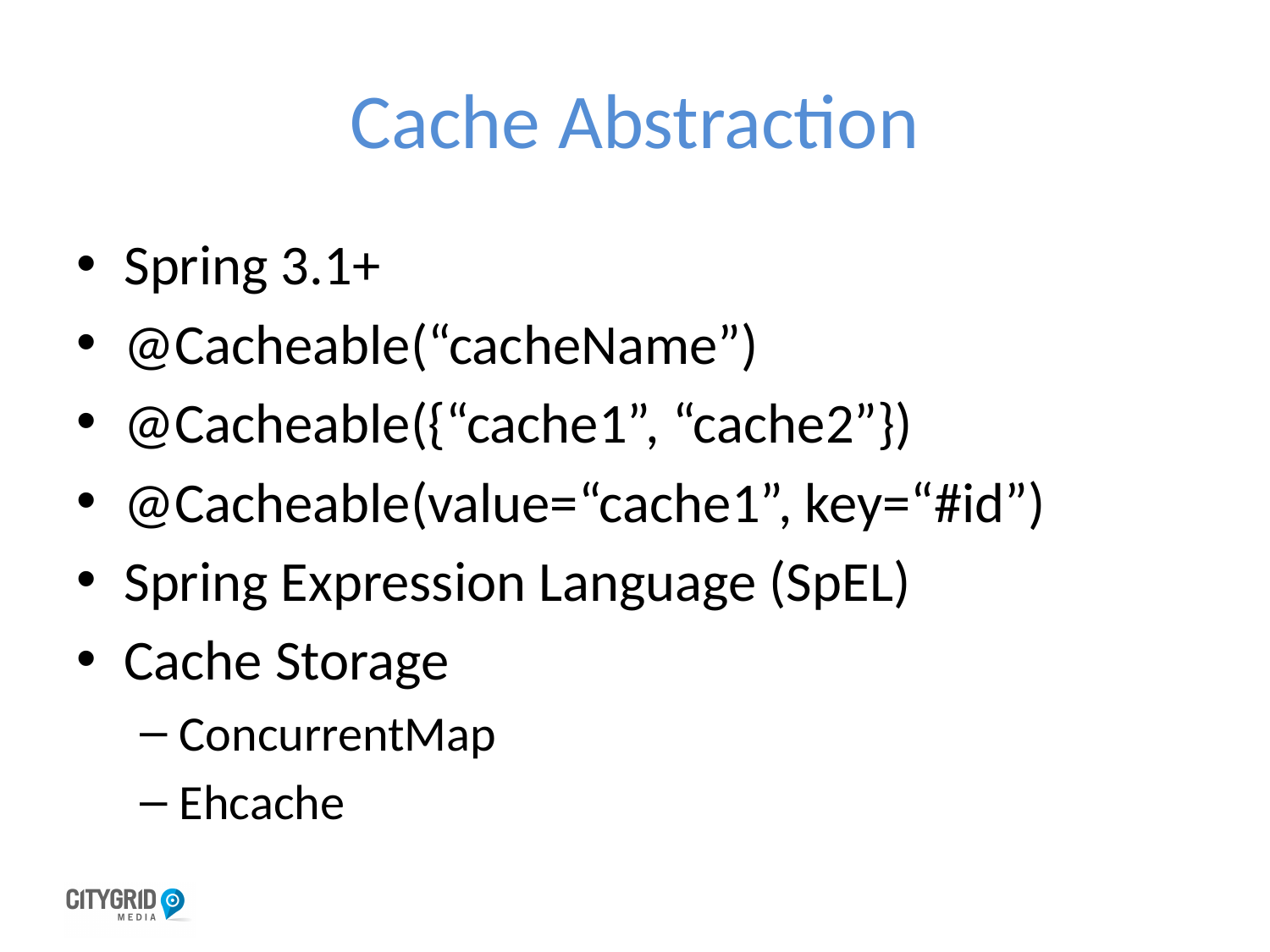

# Cache Abstraction
Spring 3.1+
@Cacheable(“cacheName”)
@Cacheable({“cache1”, “cache2”})
@Cacheable(value=“cache1”, key=“#id”)
Spring Expression Language (SpEL)
Cache Storage
ConcurrentMap
Ehcache